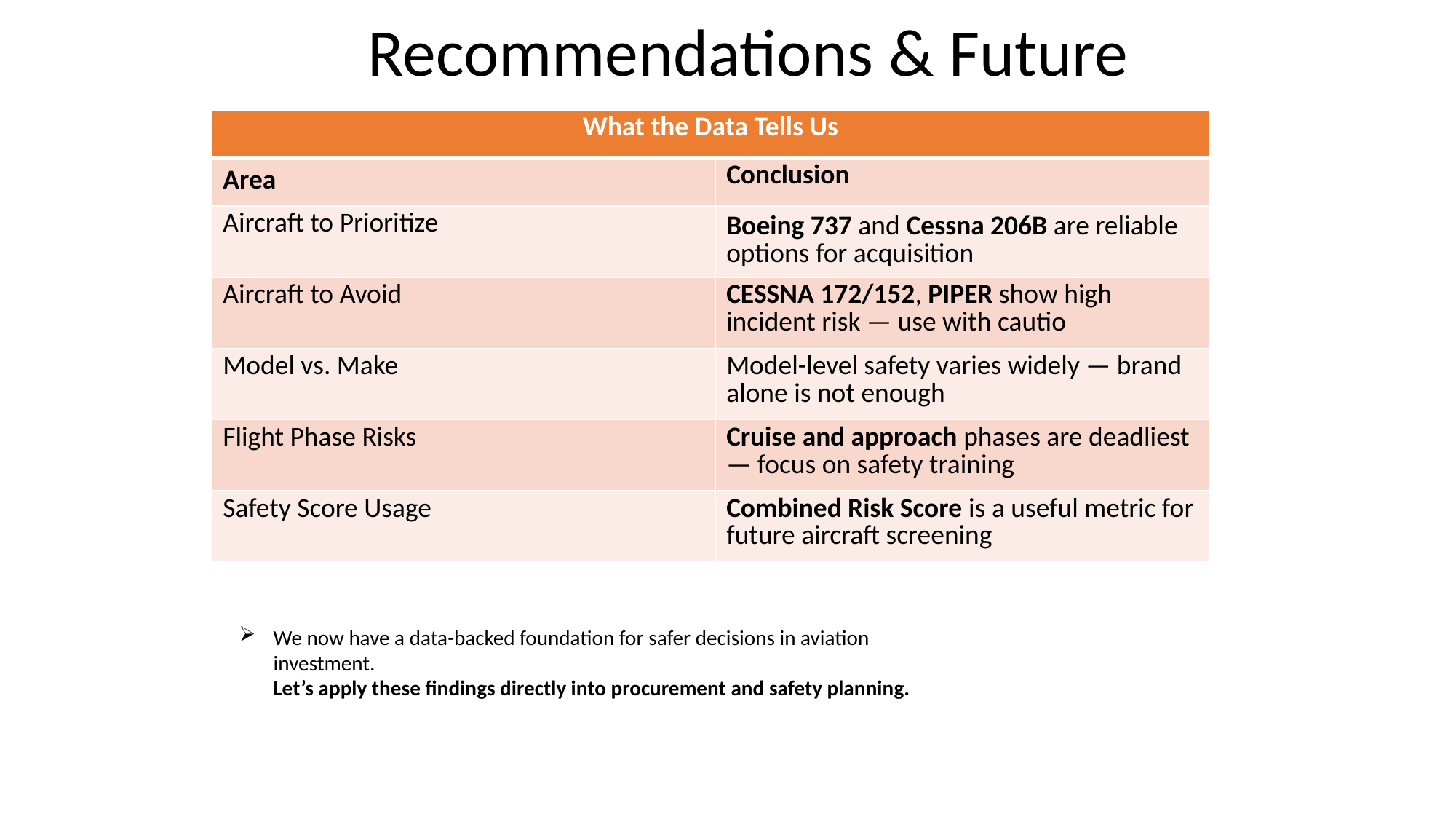

Recommendations & Future
| What the Data Tells Us |  |
| --- | --- |
| Area | Conclusion |
| Aircraft to Prioritize | Boeing 737 and Cessna 206B are reliable options for acquisition |
| Aircraft to Avoid | CESSNA 172/152, PIPER show high incident risk — use with cautio |
| Model vs. Make | Model-level safety varies widely — brand alone is not enough |
| Flight Phase Risks | Cruise and approach phases are deadliest — focus on safety training |
| Safety Score Usage | Combined Risk Score is a useful metric for future aircraft screening |
We now have a data-backed foundation for safer decisions in aviation investment.
Let’s apply these findings directly into procurement and safety planning.